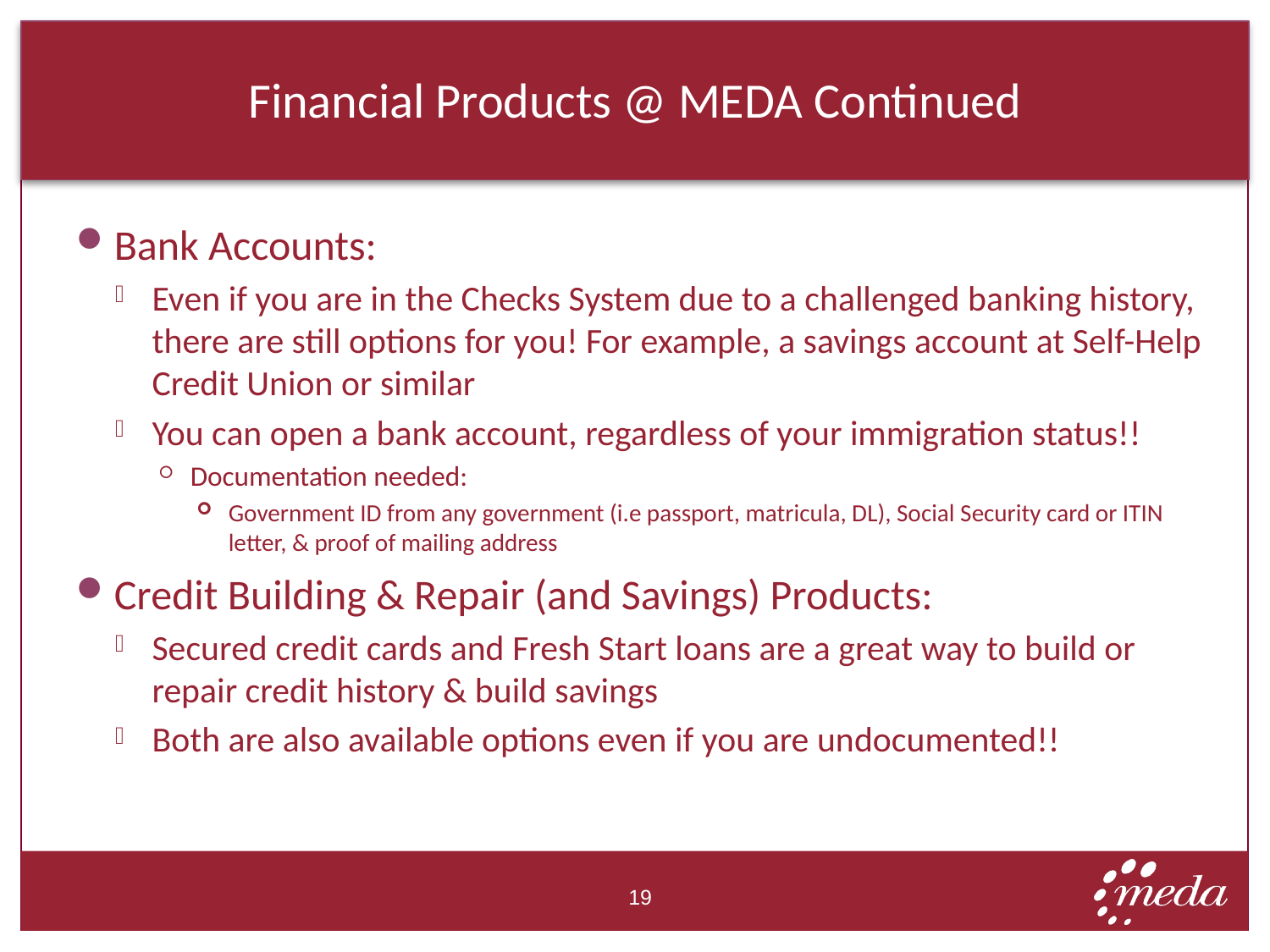

# Financial Products @ MEDA Continued
Bank Accounts:
Even if you are in the Checks System due to a challenged banking history, there are still options for you! For example, a savings account at Self-Help Credit Union or similar
You can open a bank account, regardless of your immigration status!!
Documentation needed:
Government ID from any government (i.e passport, matricula, DL), Social Security card or ITIN letter, & proof of mailing address
Credit Building & Repair (and Savings) Products:
Secured credit cards and Fresh Start loans are a great way to build or repair credit history & build savings
Both are also available options even if you are undocumented!!